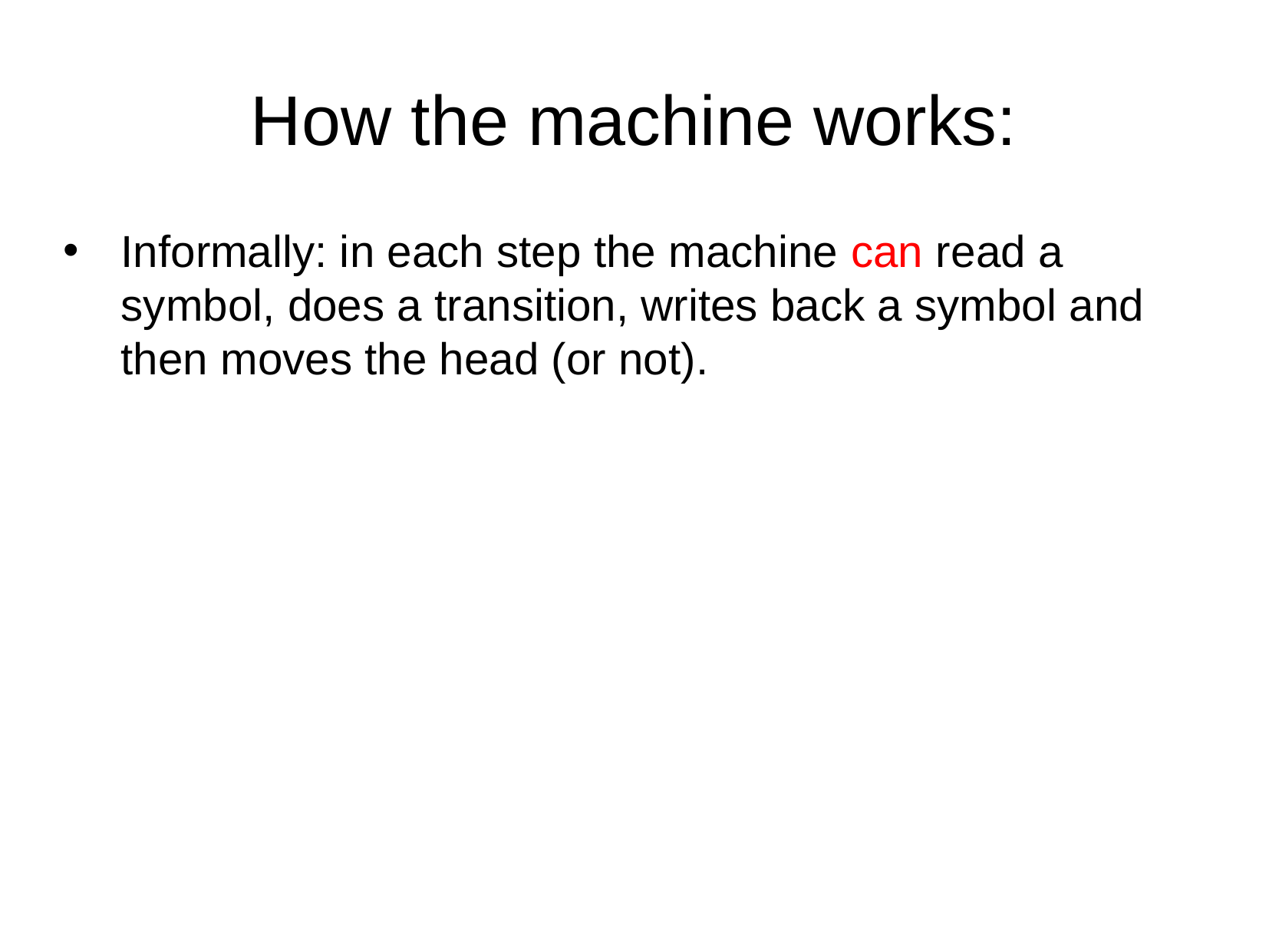

# How the machine works:
Informally: in each step the machine can read a symbol, does a transition, writes back a symbol and then moves the head (or not).